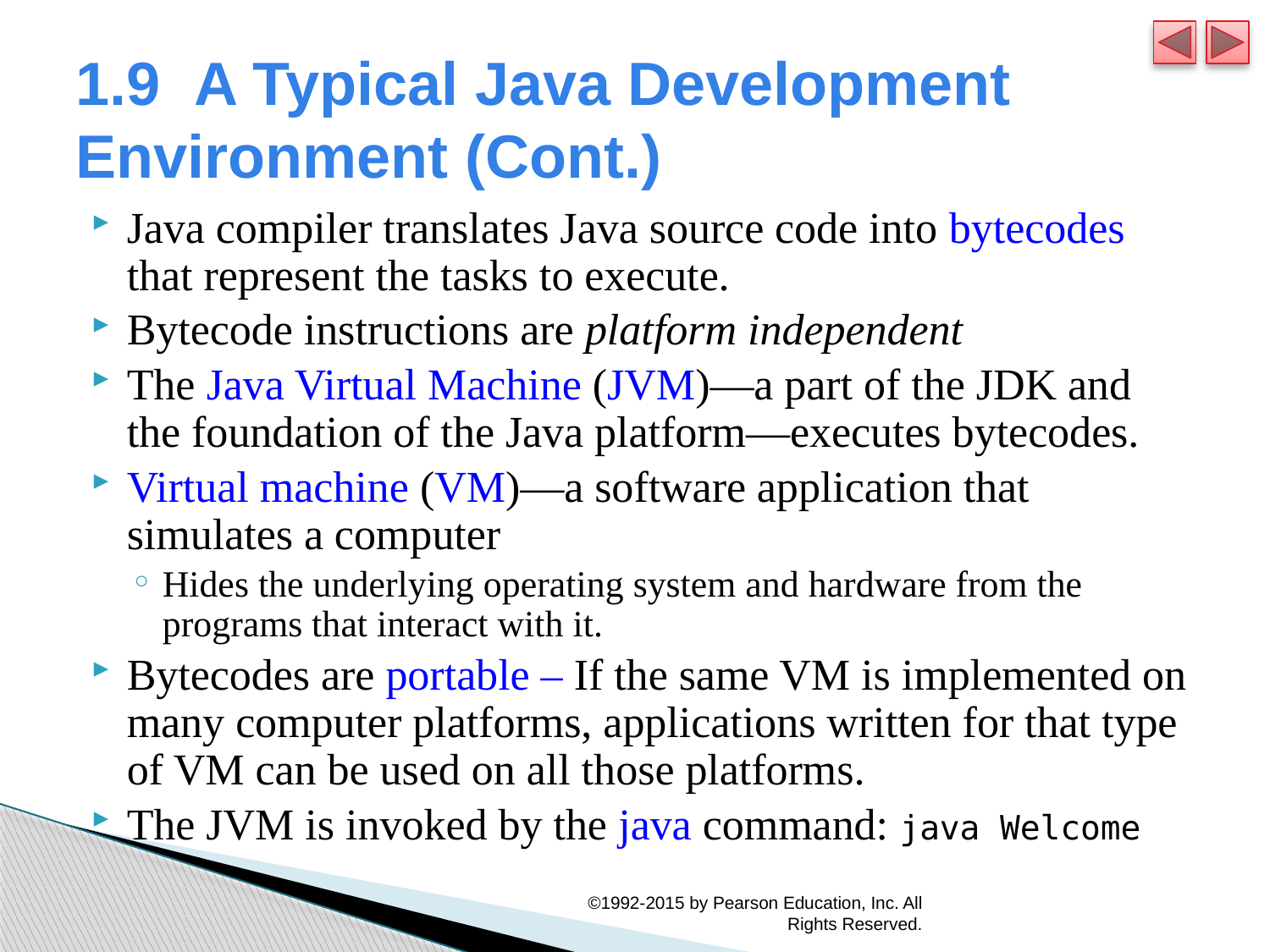

# 1.9  A Typical Java Development Environment (Cont.)
Java compiler translates Java source code into bytecodes that represent the tasks to execute.
Bytecode instructions are platform independent
The Java Virtual Machine (JVM)—a part of the JDK and the foundation of the Java platform—executes bytecodes.
Virtual machine (VM)—a software application that simulates a computer
Hides the underlying operating system and hardware from the programs that interact with it.
Bytecodes are portable – If the same VM is implemented on many computer platforms, applications written for that type of VM can be used on all those platforms.
The JVM is invoked by the java command: java Welcome

©1992-2015 by Pearson Education, Inc. All Rights Reserved.